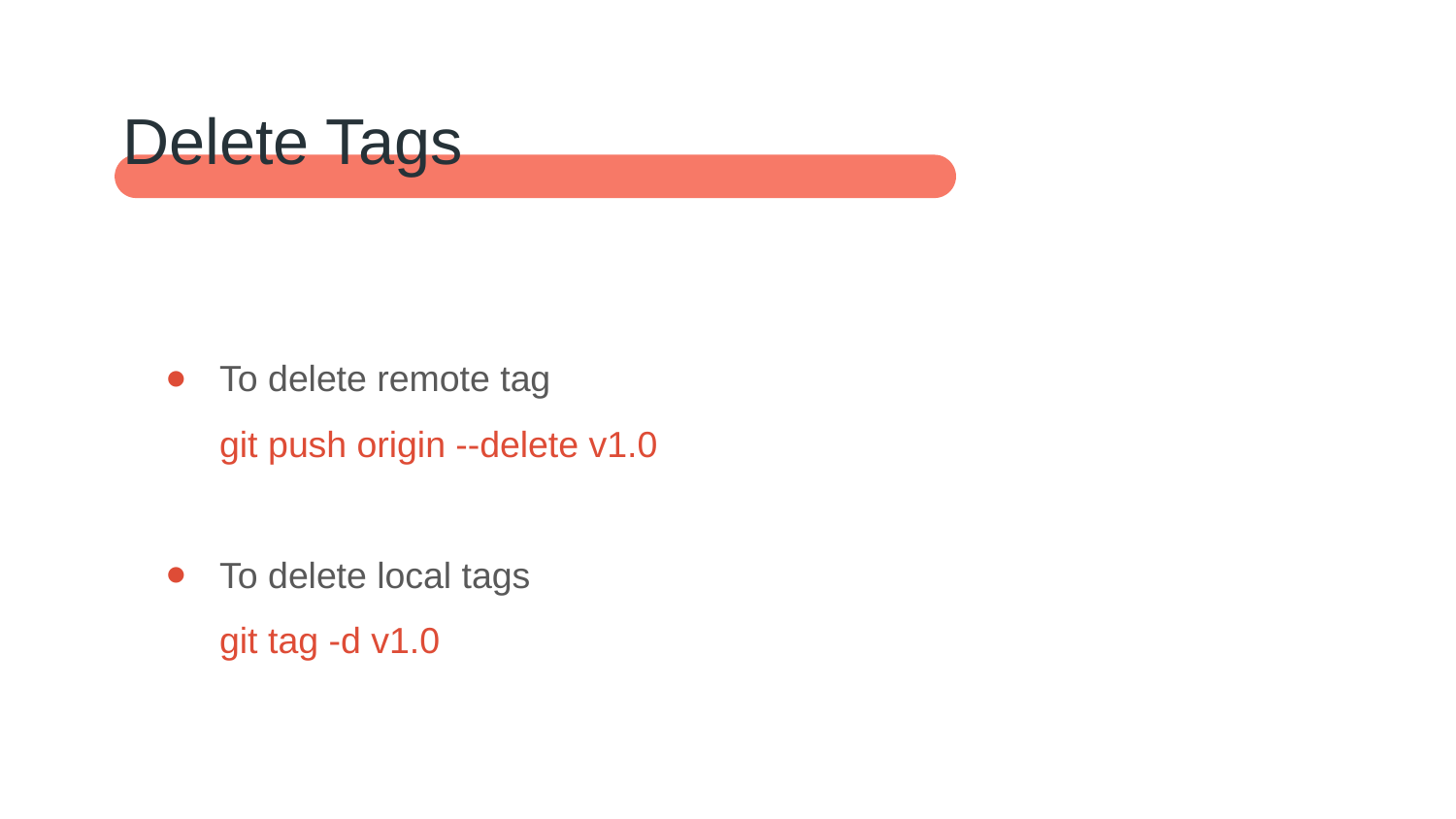

Delete Tags

To delete remote tag
git push origin --delete v1.0

To delete local tags
git tag -d v1.0